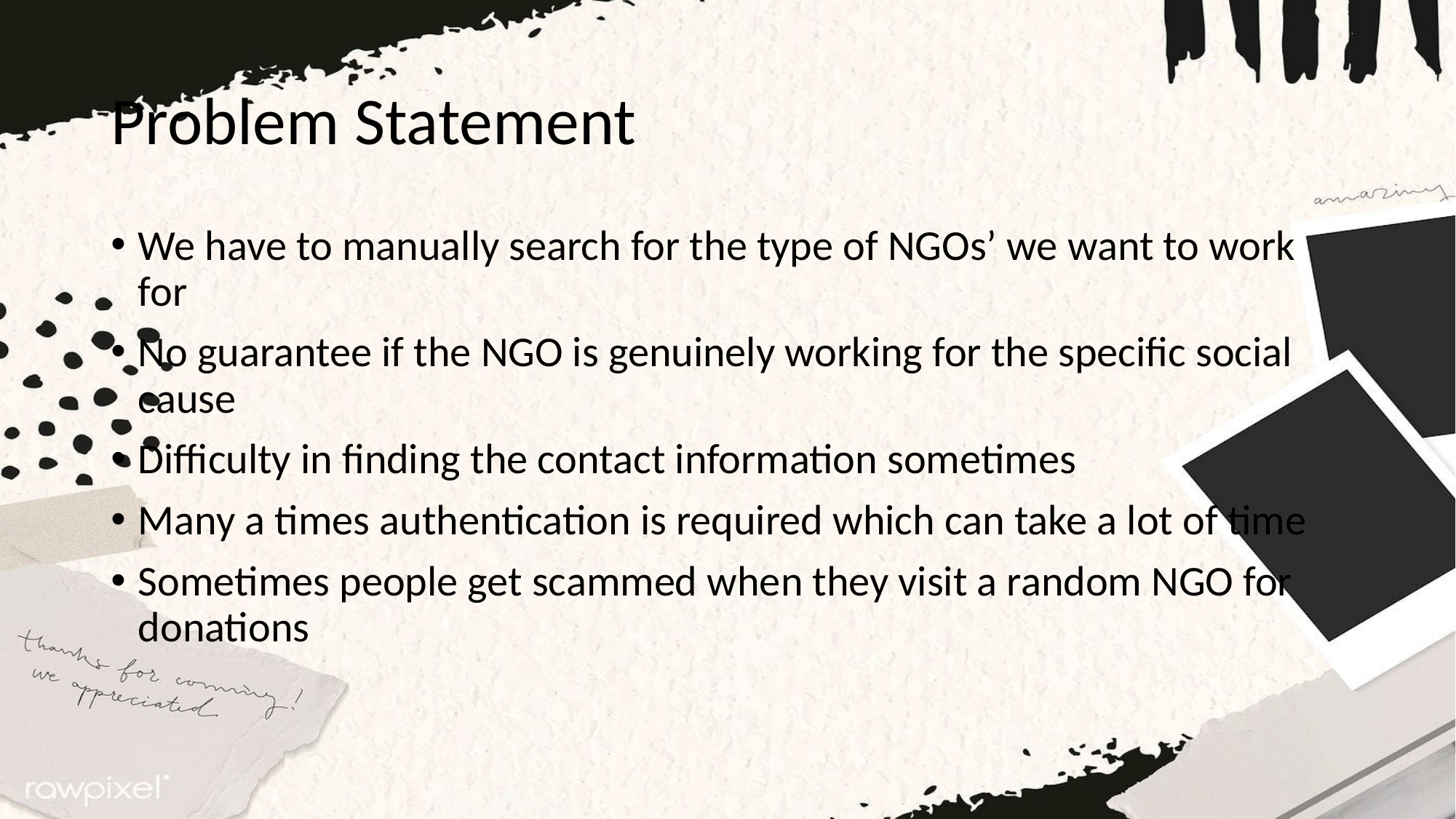

# Problem Statement
We have to manually search for the type of NGOs’ we want to work for
No guarantee if the NGO is genuinely working for the specific social cause
Difficulty in finding the contact information sometimes
Many a times authentication is required which can take a lot of time
Sometimes people get scammed when they visit a random NGO for donations